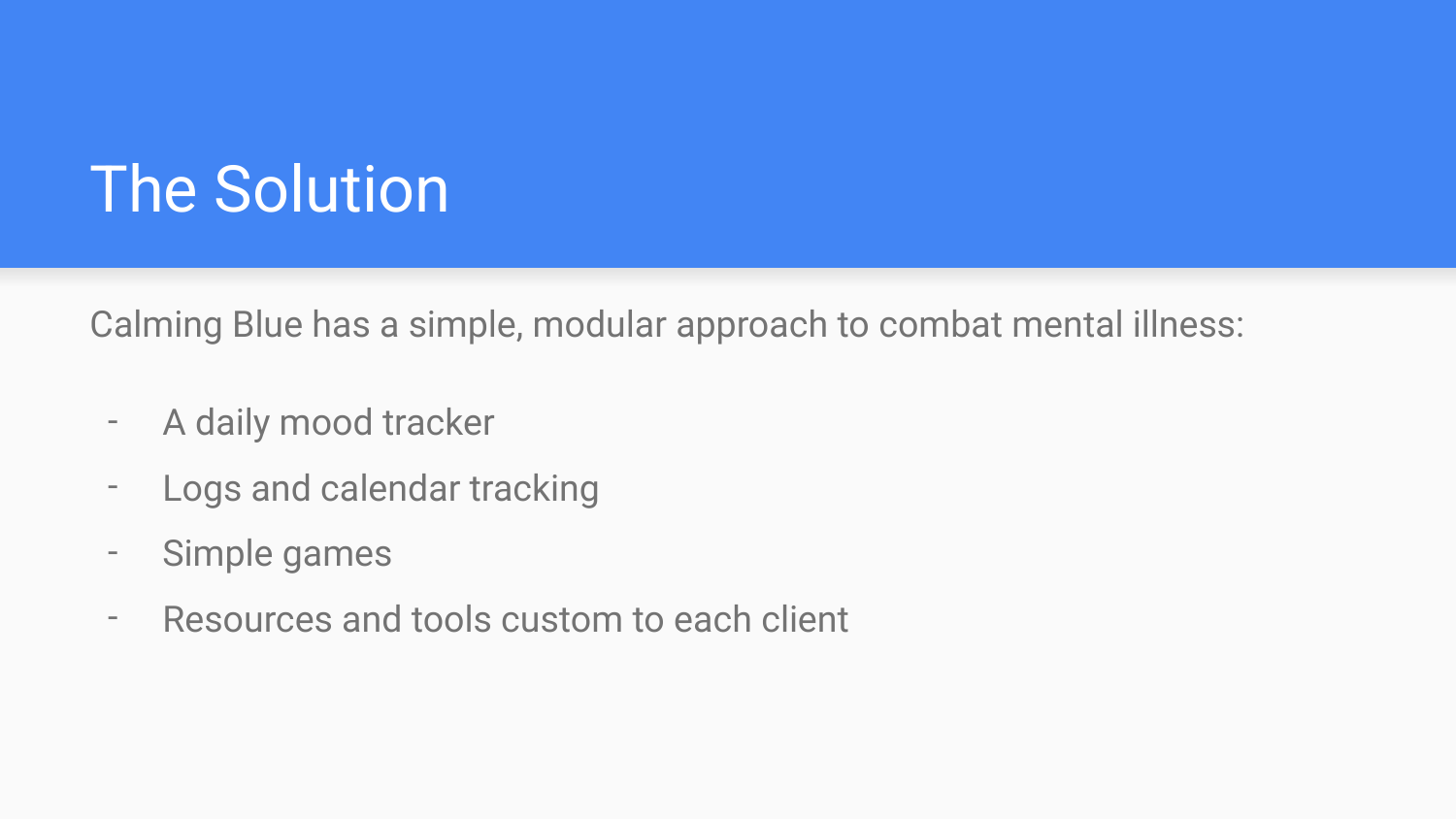

# The Solution
Calming Blue has a simple, modular approach to combat mental illness:
A daily mood tracker
Logs and calendar tracking
Simple games
Resources and tools custom to each client